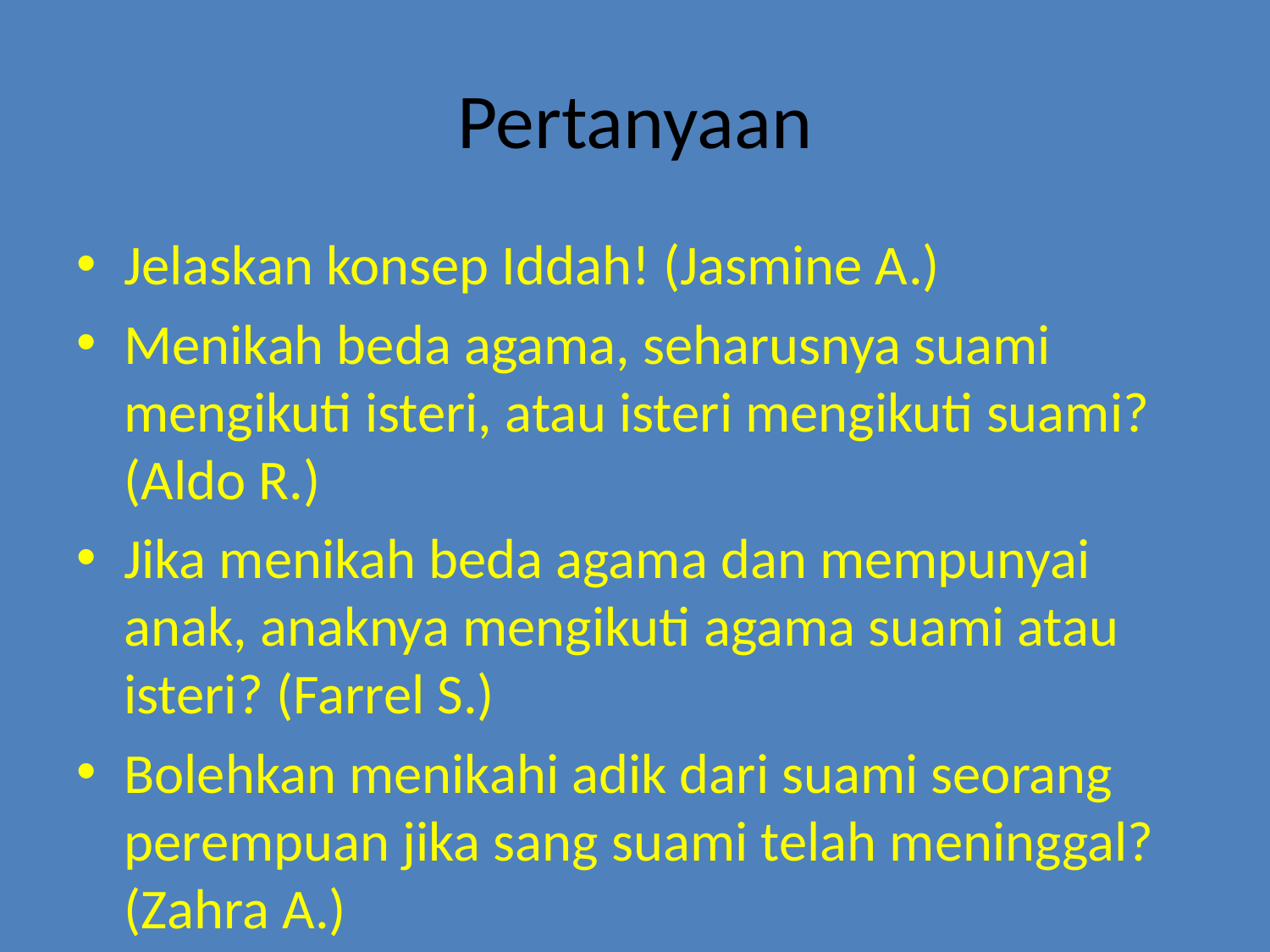

# Pertanyaan
Jelaskan konsep Iddah! (Jasmine A.)
Menikah beda agama, seharusnya suami mengikuti isteri, atau isteri mengikuti suami? (Aldo R.)
Jika menikah beda agama dan mempunyai anak, anaknya mengikuti agama suami atau isteri? (Farrel S.)
Bolehkan menikahi adik dari suami seorang perempuan jika sang suami telah meninggal? (Zahra A.)